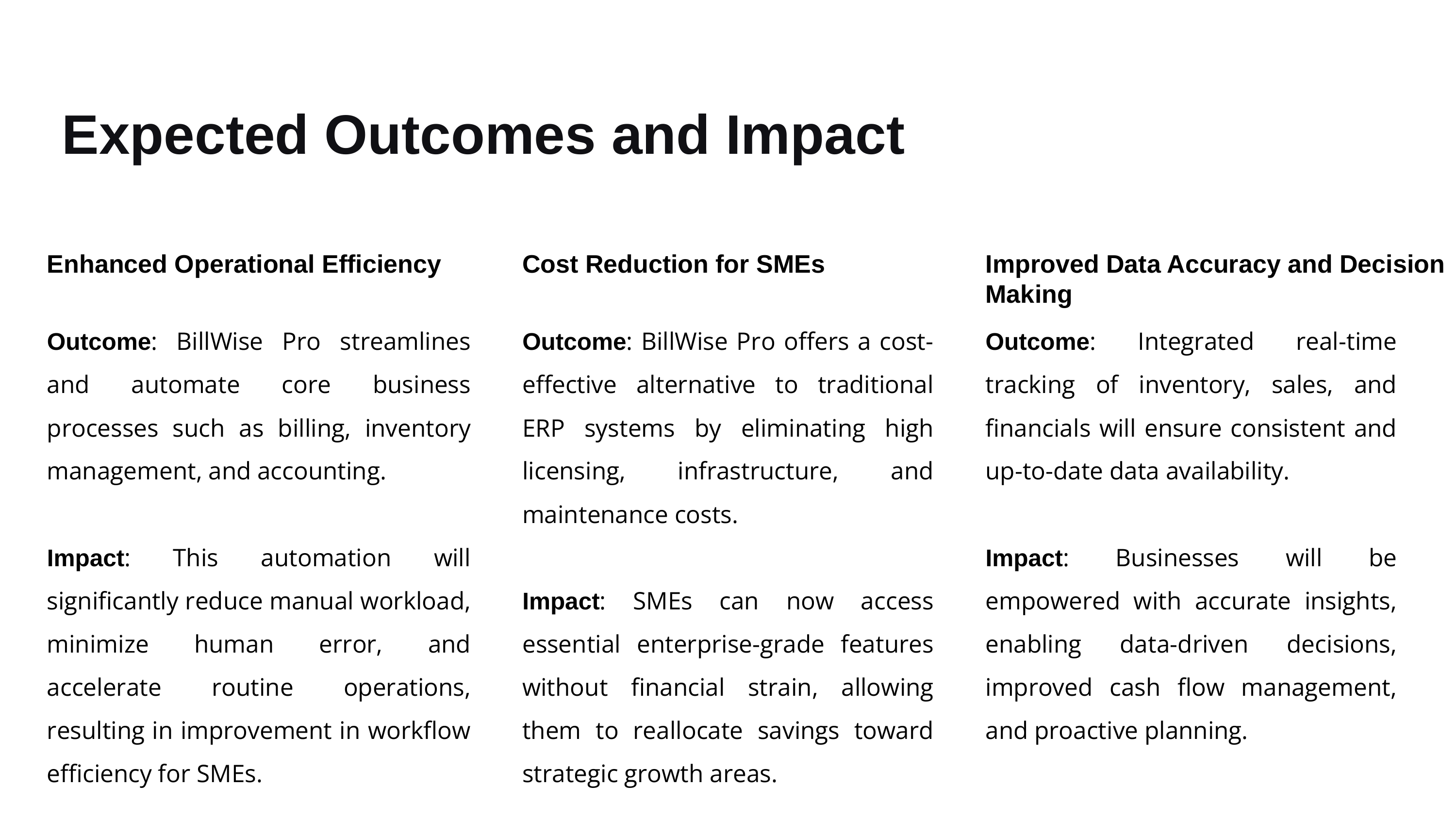

Expected Outcomes and Impact

Enhanced Operational Efficiency

Cost Reduction for SMEs

Improved Data Accuracy and Decision
Making

Outcome: BillWise Pro streamlines and automate core business processes such as billing, inventory management, and accounting.

Impact: This automation will significantly reduce manual workload, minimize human error, and accelerate routine operations, resulting in improvement in workflow efficiency for SMEs.

Outcome: BillWise Pro offers a cost-effective alternative to traditional ERP systems by eliminating high licensing, infrastructure, and maintenance costs.

Impact: SMEs can now access essential enterprise-grade features without financial strain, allowing them to reallocate savings toward strategic growth areas.

Outcome: Integrated real-time tracking of inventory, sales, and financials will ensure consistent and up-to-date data availability.

Impact: Businesses will be empowered with accurate insights, enabling data-driven decisions, improved cash flow management, and proactive planning.